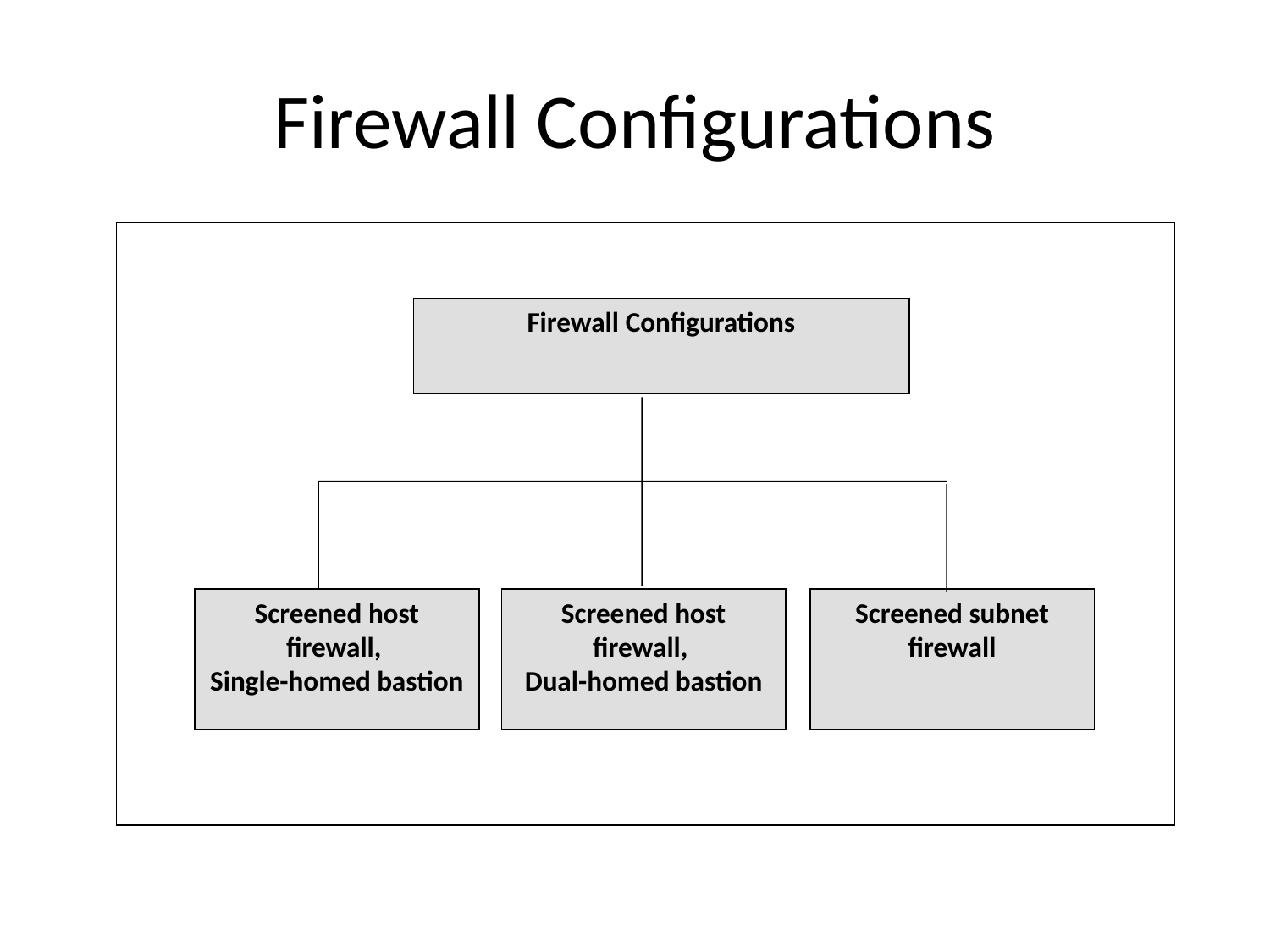

# Firewall Configurations

Firewall Configurations

Screened host firewall,
Single-homed bastion
Screened host firewall,
Dual-homed bastion
Screened subnet firewall